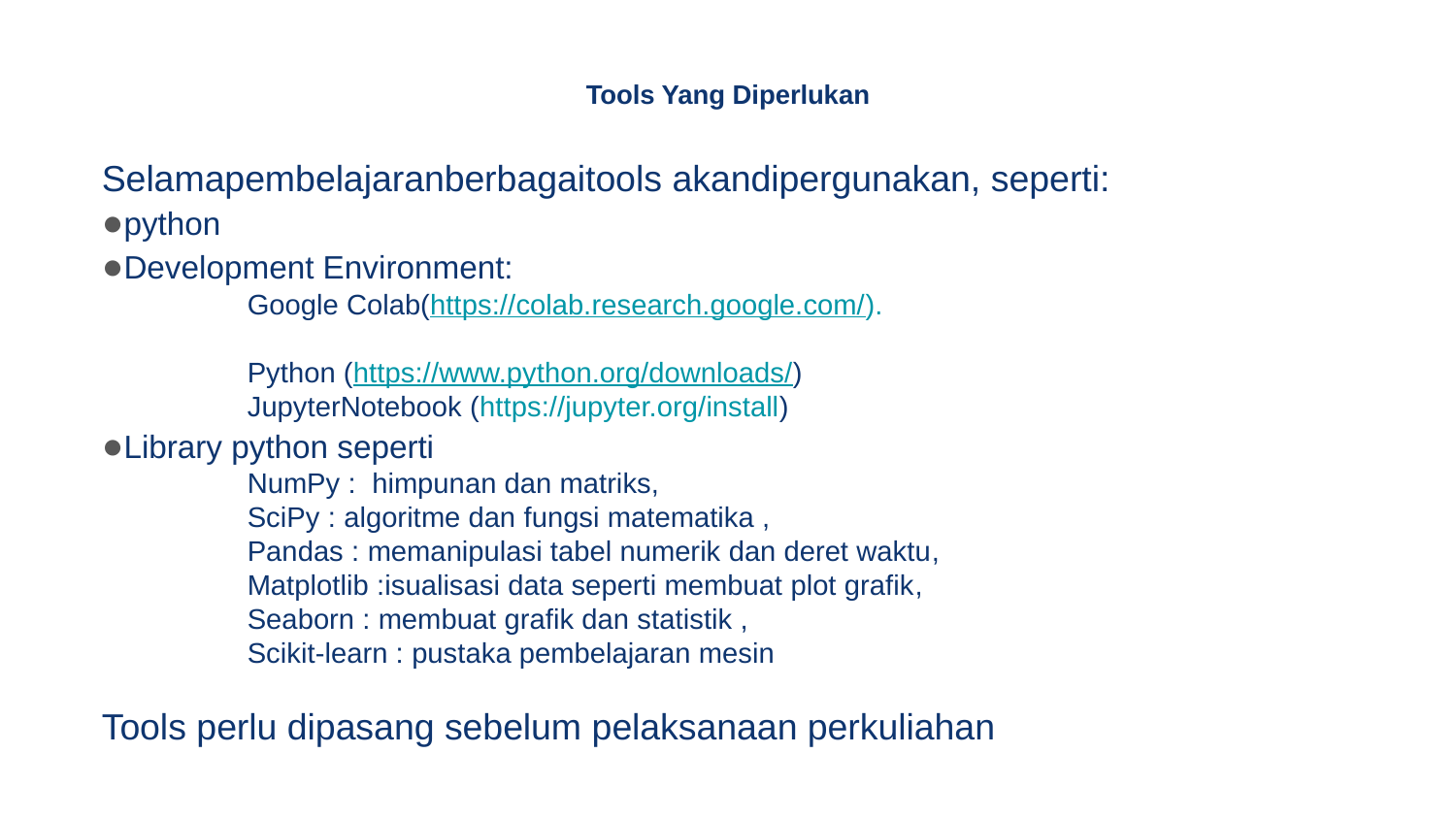

# Tools Yang Diperlukan
Selamapembelajaranberbagaitools akandipergunakan, seperti:
●python
●Development Environment:
	Google Colab(https://colab.research.google.com/).

	Python (https://www.python.org/downloads/)
	JupyterNotebook (https://jupyter.org/install)
●Library python seperti
	NumPy :  himpunan dan matriks,
	SciPy : algoritme dan fungsi matematika ,
	Pandas : memanipulasi tabel numerik dan deret waktu,
	Matplotlib :isualisasi data seperti membuat plot grafik,
	Seaborn : membuat grafik dan statistik ,
	Scikit-learn : pustaka pembelajaran mesin

Tools perlu dipasang sebelum pelaksanaan perkuliahan